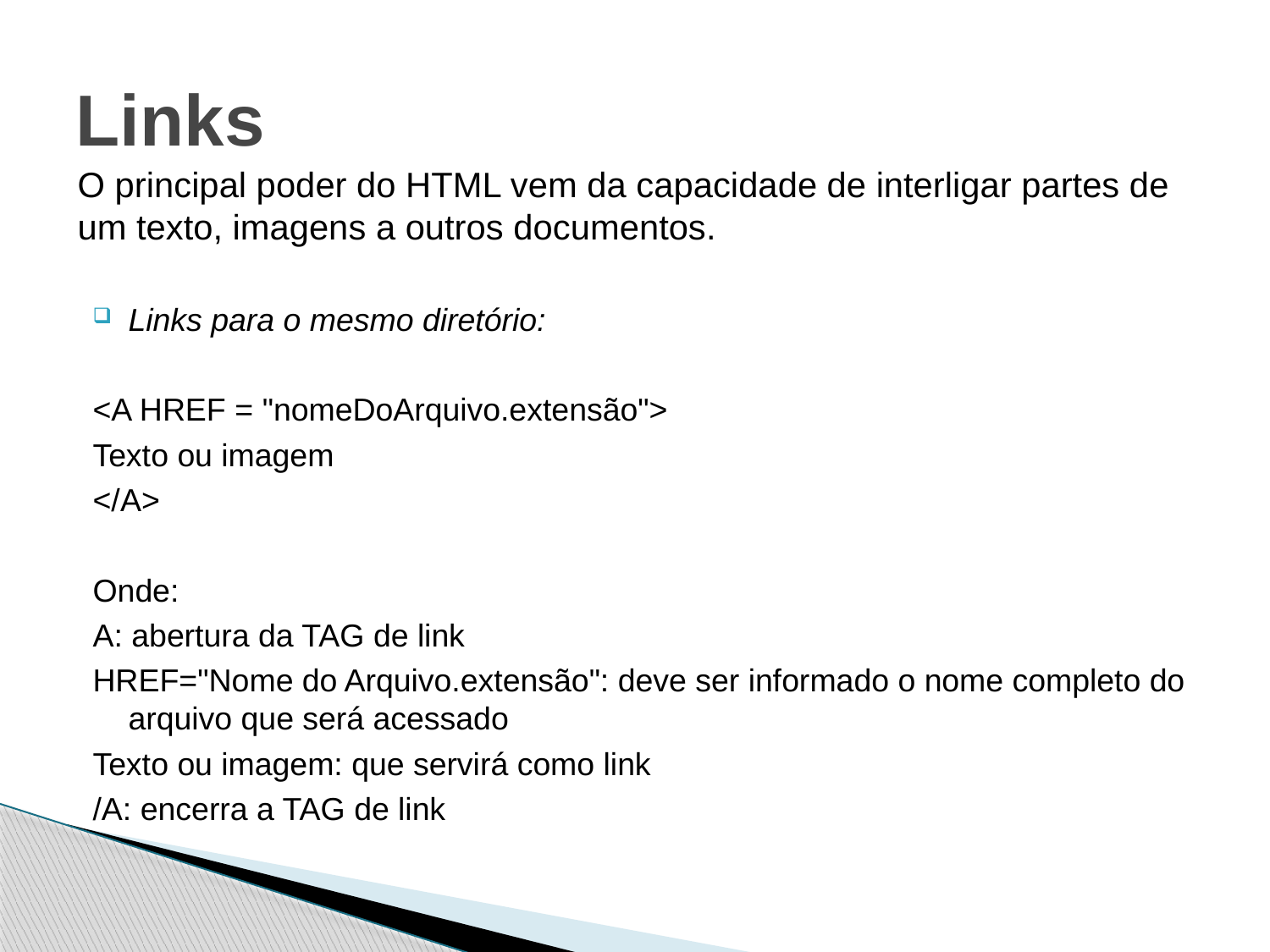

# Links
O principal poder do HTML vem da capacidade de interligar partes de um texto, imagens a outros documentos.

Links para o mesmo diretório:

<A HREF = "nomeDoArquivo.extensão">
Texto ou imagem
</A>

Onde:
A: abertura da TAG de link
HREF="Nome do Arquivo.extensão": deve ser informado o nome completo do arquivo que será acessado
Texto ou imagem: que servirá como link
/A: encerra a TAG de link